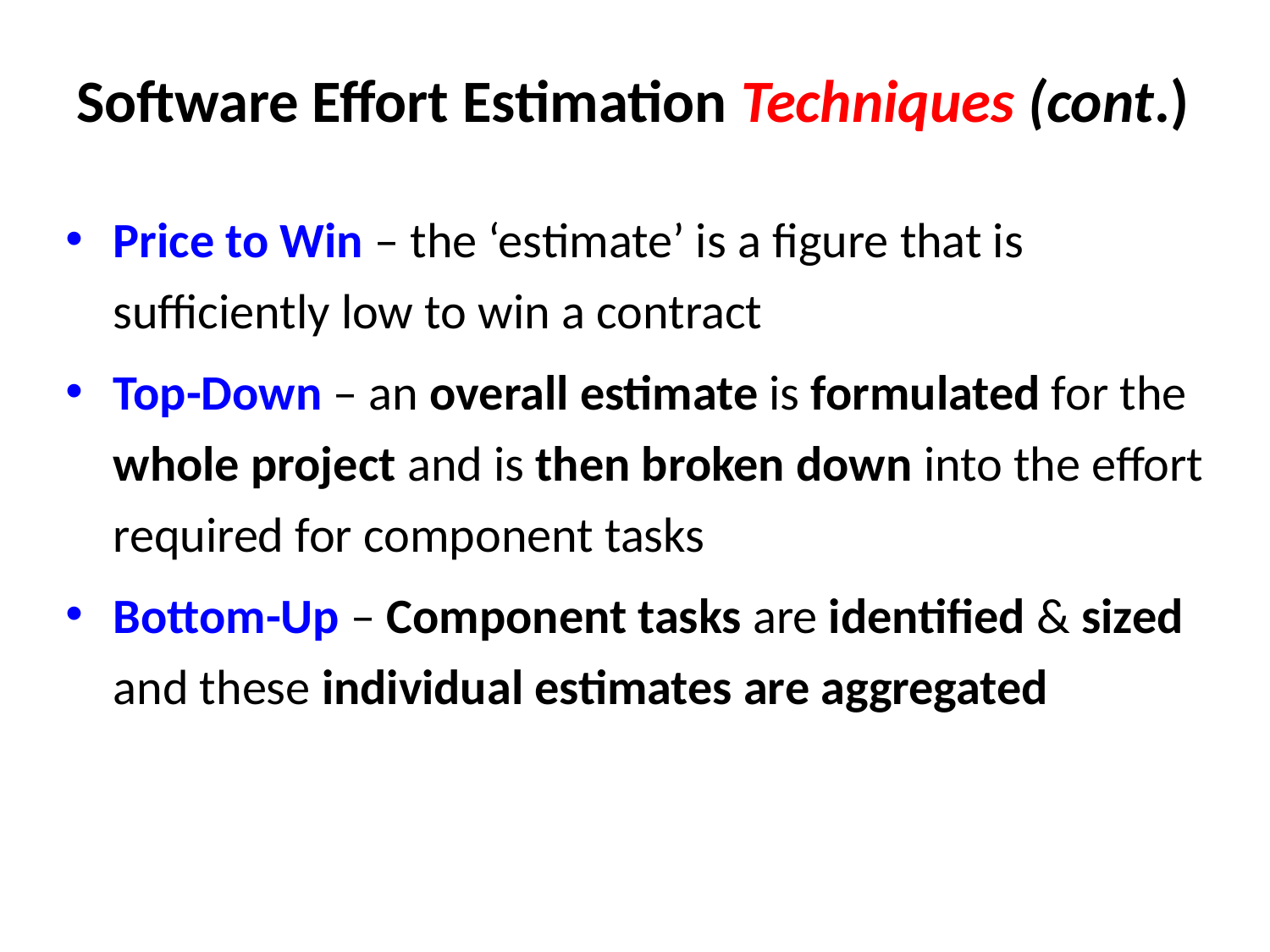

# Software Effort Estimation Techniques (cont.)
Price to Win – the ‘estimate’ is a figure that is sufficiently low to win a contract
Top-Down – an overall estimate is formulated for the whole project and is then broken down into the effort required for component tasks
Bottom-Up – Component tasks are identified & sized and these individual estimates are aggregated